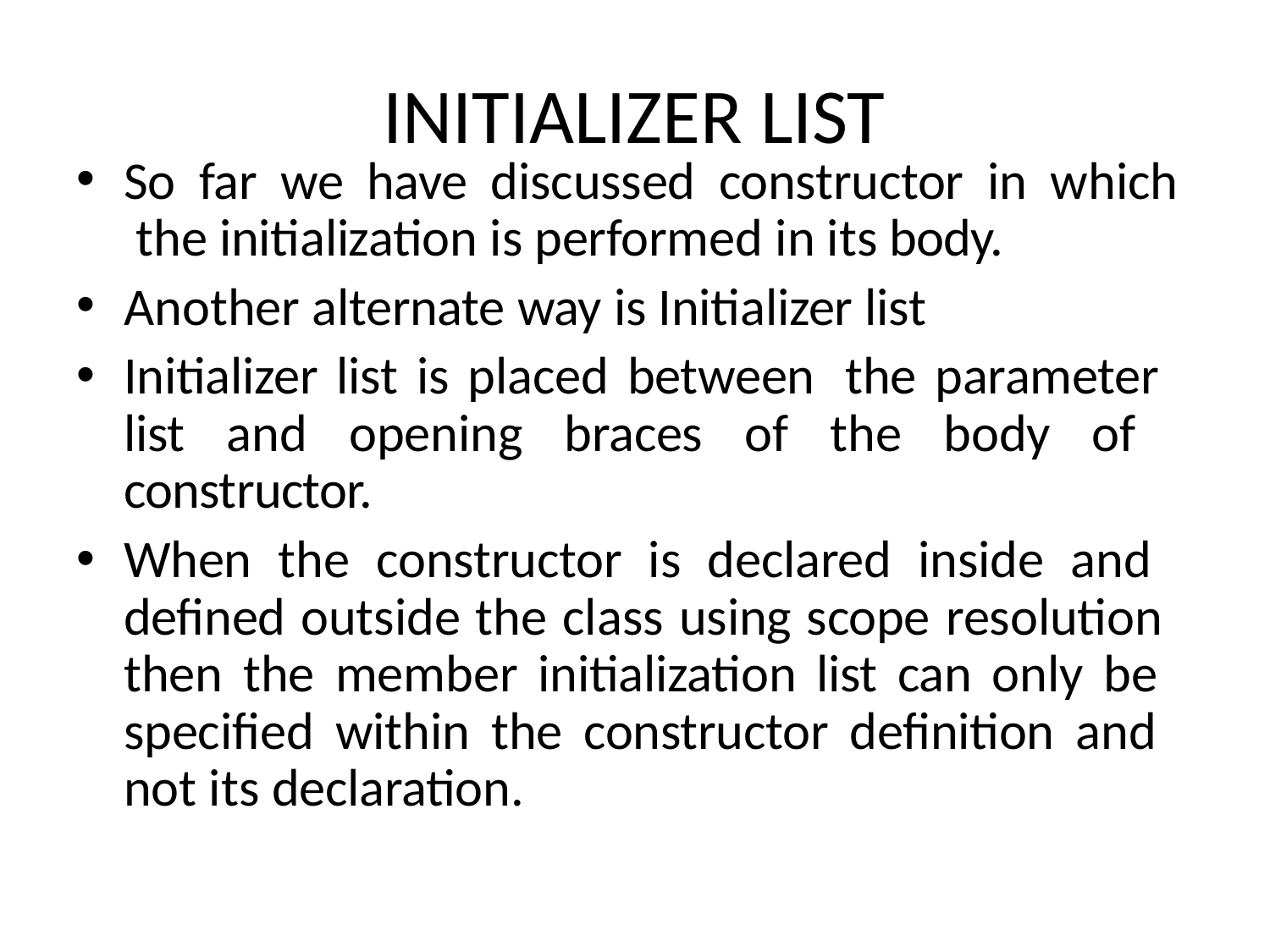

# INITIALIZER LIST
So far we have discussed constructor in which  the initialization is performed in its body.
Another alternate way is Initializer list
Initializer list is placed between the parameter  list and opening braces of the body of  constructor.
When the constructor is declared inside and  defined outside the class using scope resolution  then the member initialization list can only be  specified within the constructor definition and  not its declaration.